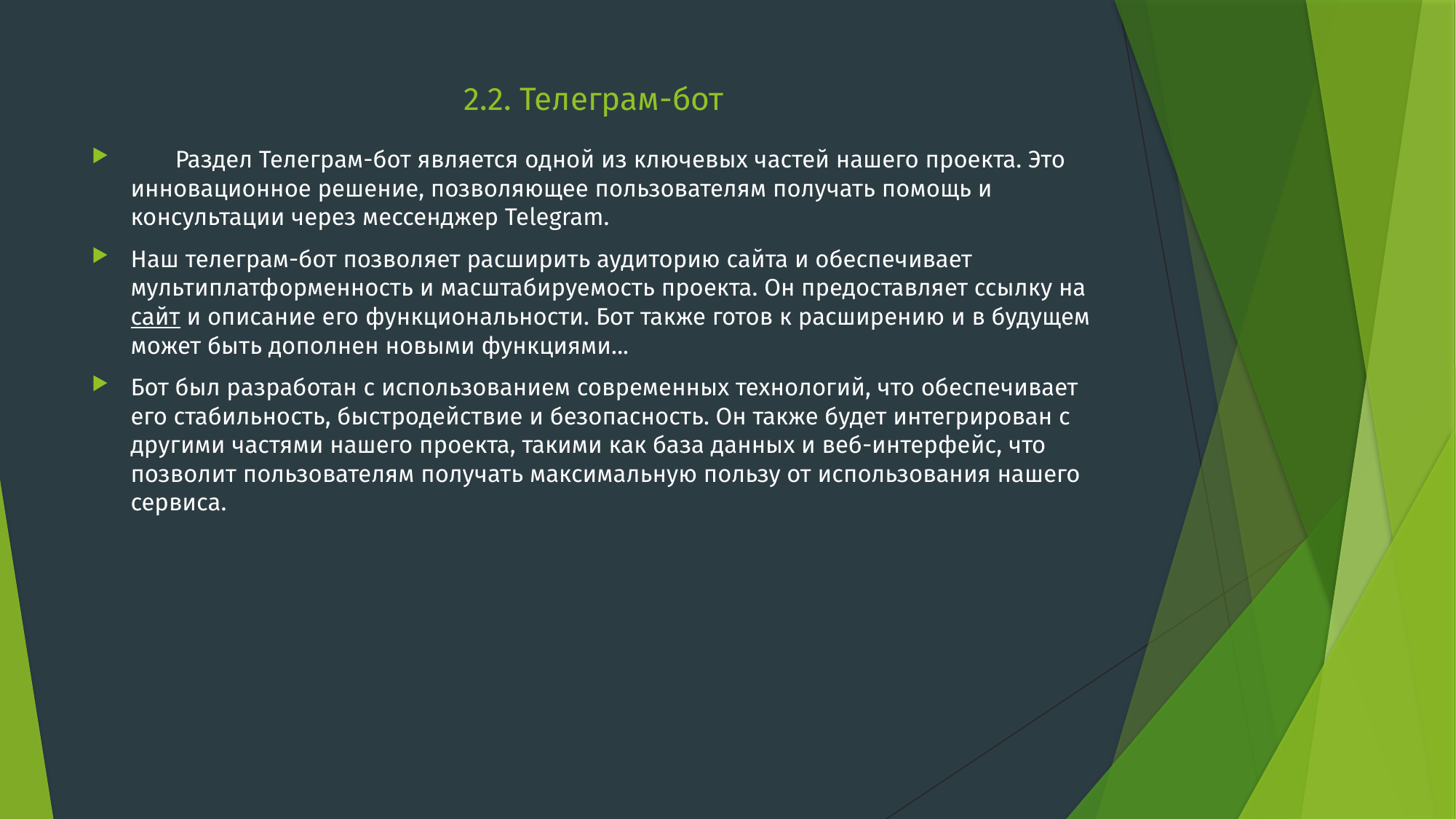

# 2.2. Телеграм-бот
       Раздел Телеграм-бот является одной из ключевых частей нашего проекта. Это инновационное решение, позволяющее пользователям получать помощь и консультации через мессенджер Telegram.
Наш телеграм-бот позволяет расширить аудиторию сайта и обеспечивает мультиплатформенность и масштабируемость проекта. Он предоставляет ссылку на сайт и описание его функциональности. Бот также готов к расширению и в будущем может быть дополнен новыми функциями...
Бот был разработан с использованием современных технологий, что обеспечивает его стабильность, быстродействие и безопасность. Он также будет интегрирован с другими частями нашего проекта, такими как база данных и веб-интерфейс, что позволит пользователям получать максимальную пользу от использования нашего сервиса.